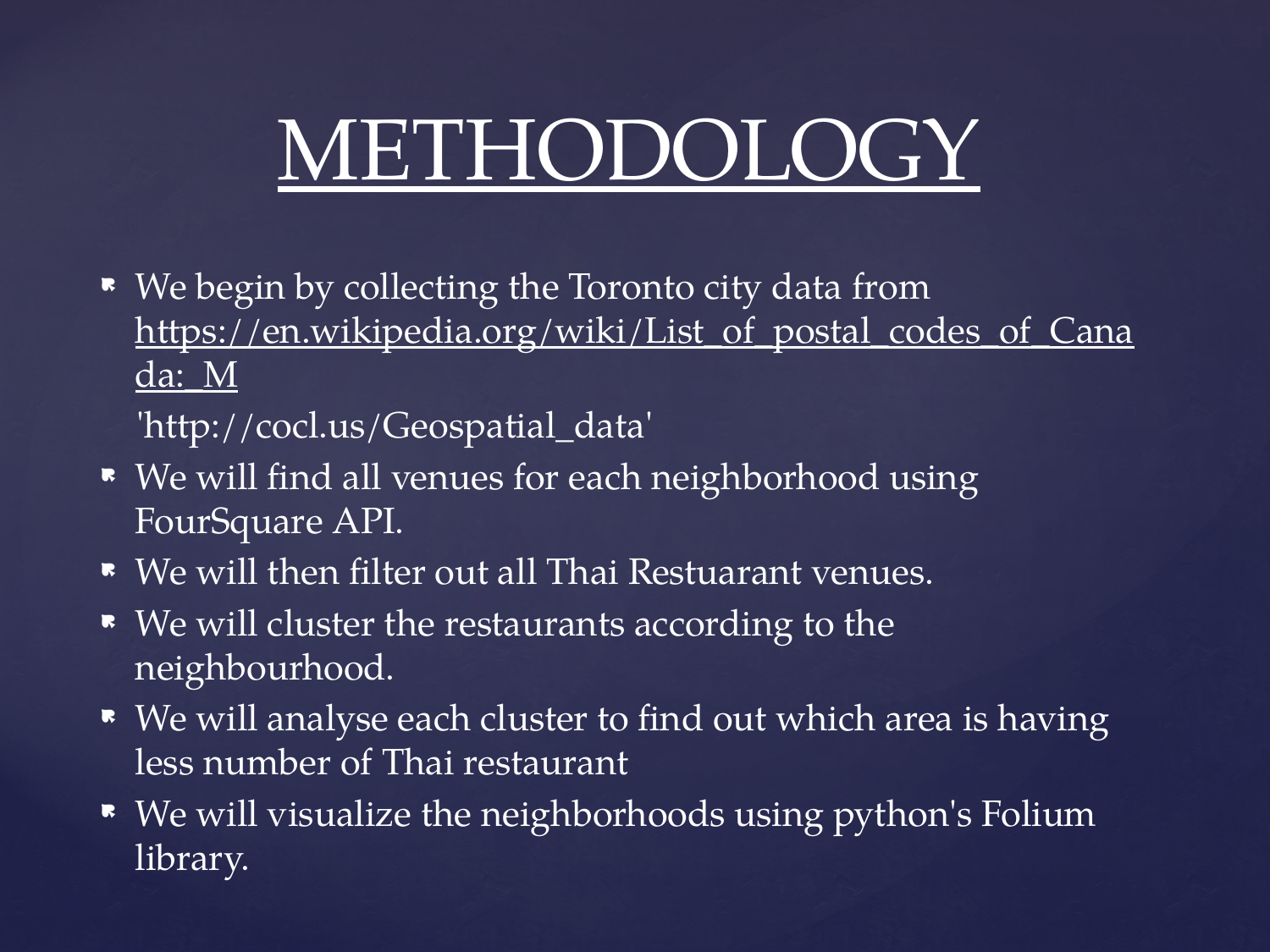

# METHODOLOGY
We begin by collecting the Toronto city data from https://en.wikipedia.org/wiki/List_of_postal_codes_of_Canada:_M
    'http://cocl.us/Geospatial_data'
We will find all venues for each neighborhood using FourSquare API.
We will then filter out all Thai Restuarant venues.
We will cluster the restaurants according to the neighbourhood.
We will analyse each cluster to find out which area is having less number of Thai restaurant
We will visualize the neighborhoods using python's Folium library.